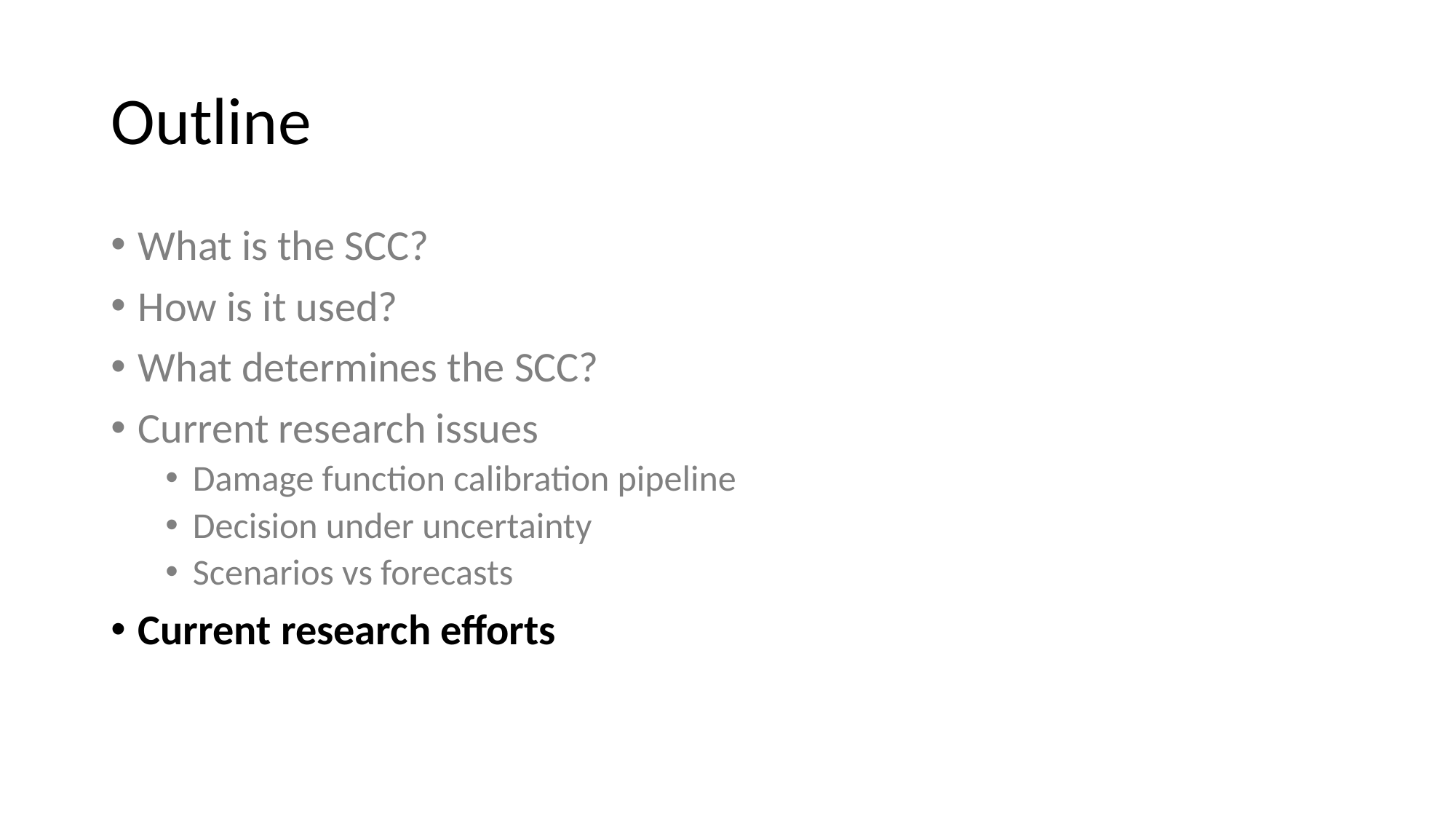

# Outline
What is the SCC?
How is it used?
What determines the SCC?
Current research issues
Damage function calibration pipeline
Decision under uncertainty
Scenarios vs forecasts
Current research efforts